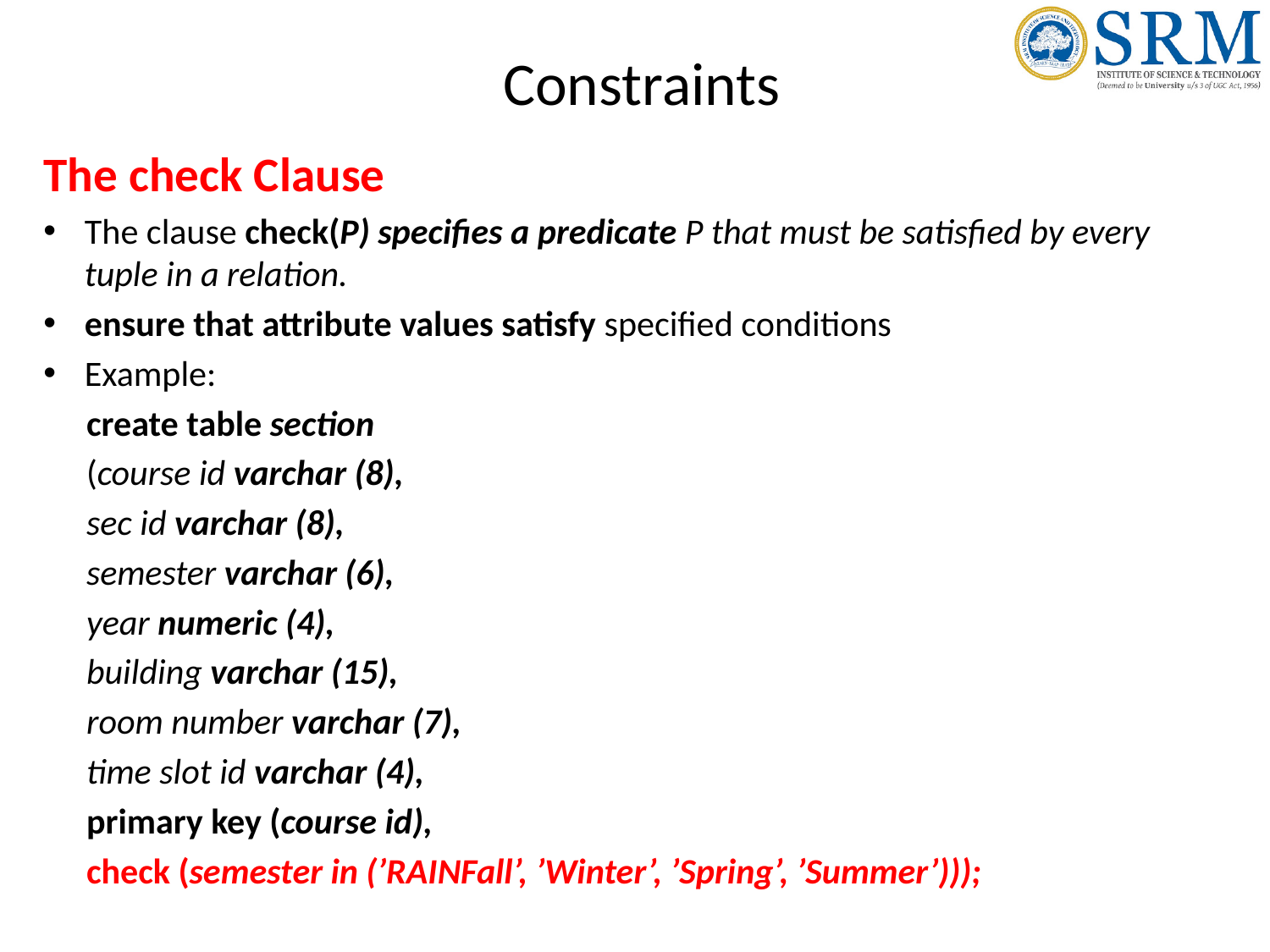

# Constraints
The check Clause
The clause check(P) specifies a predicate P that must be satisfied by every tuple in a relation.
ensure that attribute values satisfy specified conditions
Example:
create table section
(course id varchar (8),
sec id varchar (8),
semester varchar (6),
year numeric (4),
building varchar (15),
room number varchar (7),
time slot id varchar (4),
primary key (course id),
check (semester in (’RAINFall’, ’Winter’, ’Spring’, ’Summer’)));